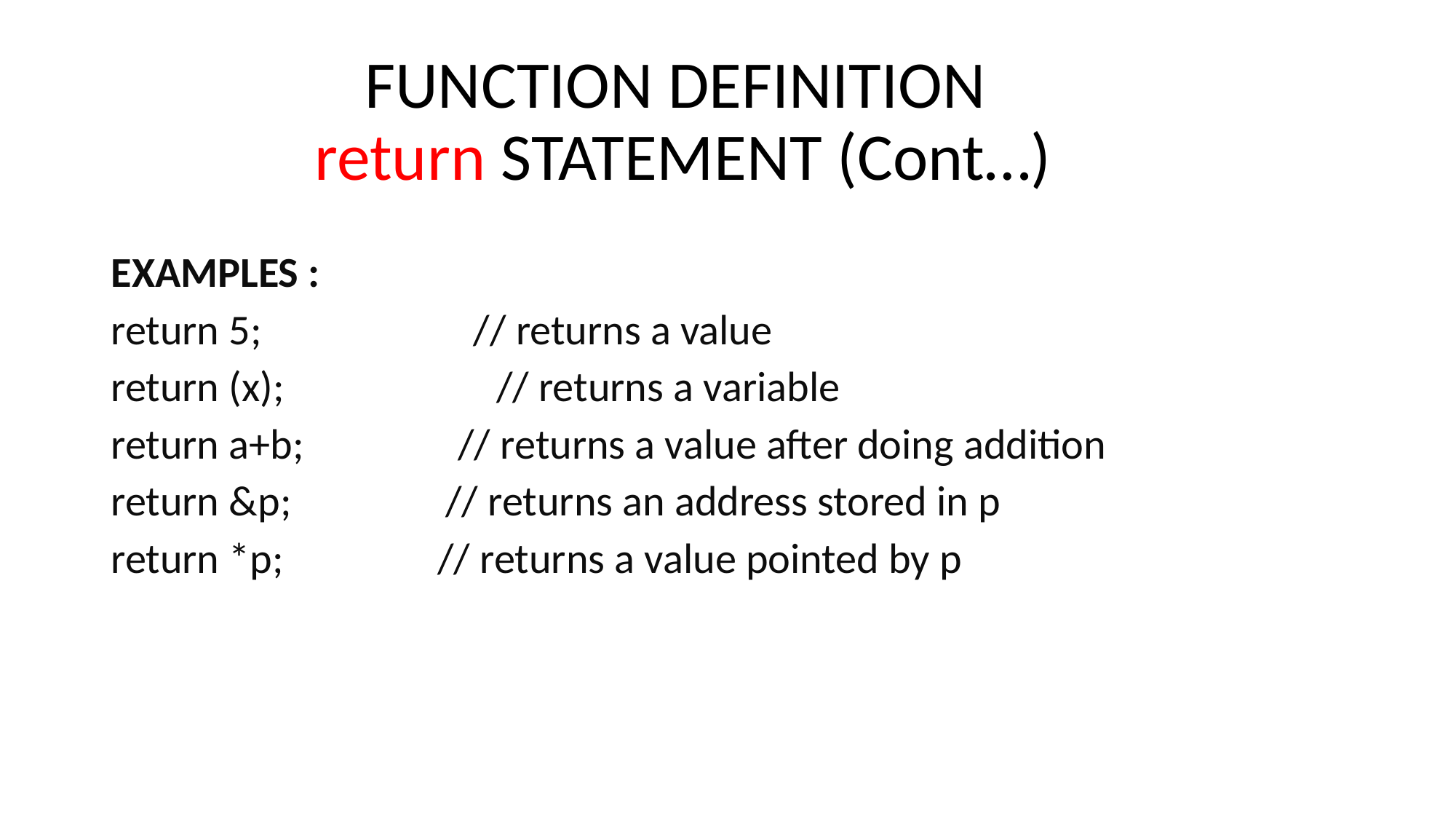

# FUNCTION DEFINITION return STATEMENT (Cont…)
EXAMPLES :
return 5;                      // returns a value
return (x);                      // returns a variable
return a+b;                // returns a value after doing addition
return &p;                // returns an address stored in p
return *p;                // returns a value pointed by p